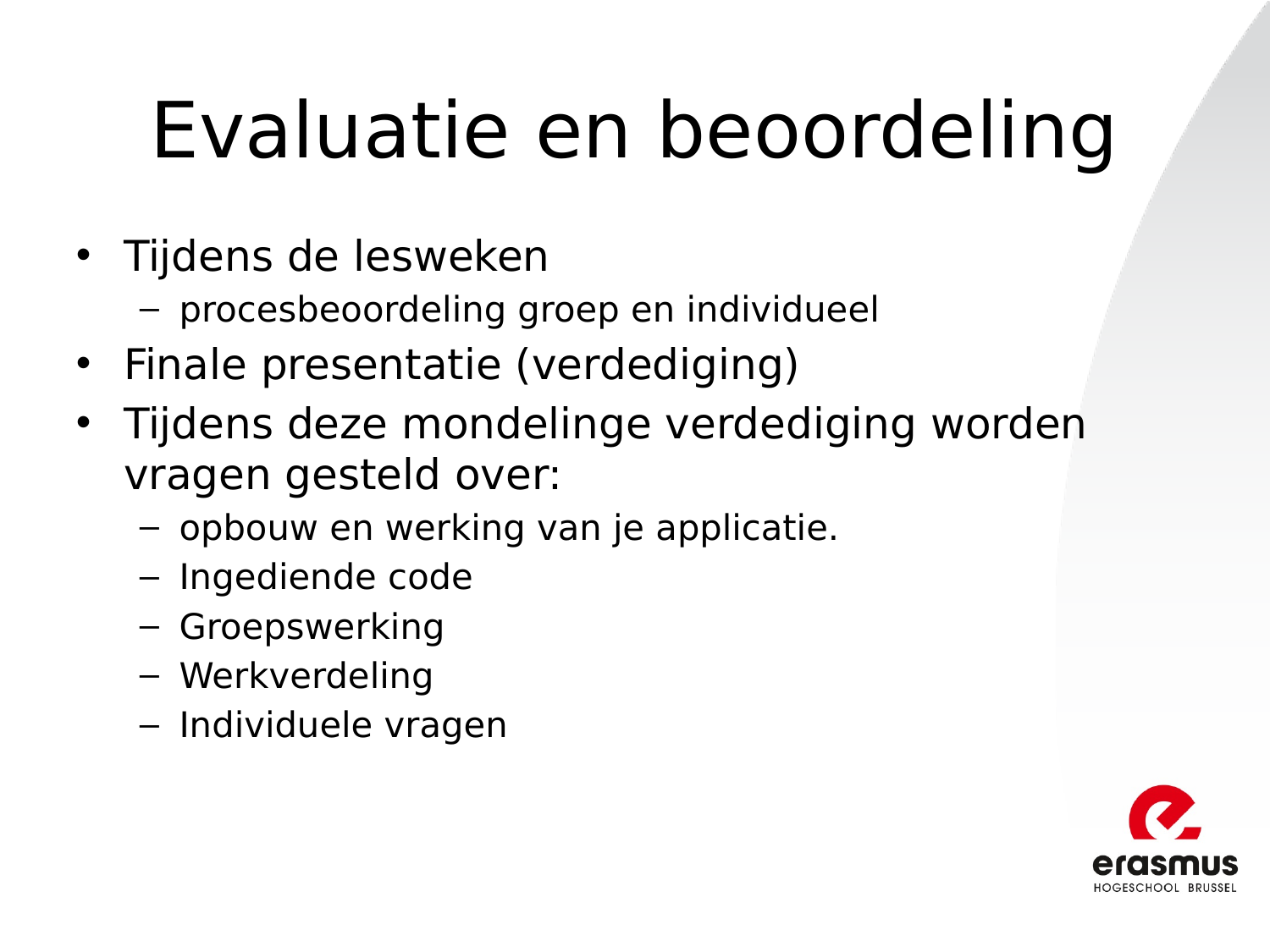

# Evaluatie en beoordeling
Tijdens de lesweken
procesbeoordeling groep en individueel
Finale presentatie (verdediging)
Tijdens deze mondelinge verdediging worden vragen gesteld over:
opbouw en werking van je applicatie.
Ingediende code
Groepswerking
Werkverdeling
Individuele vragen